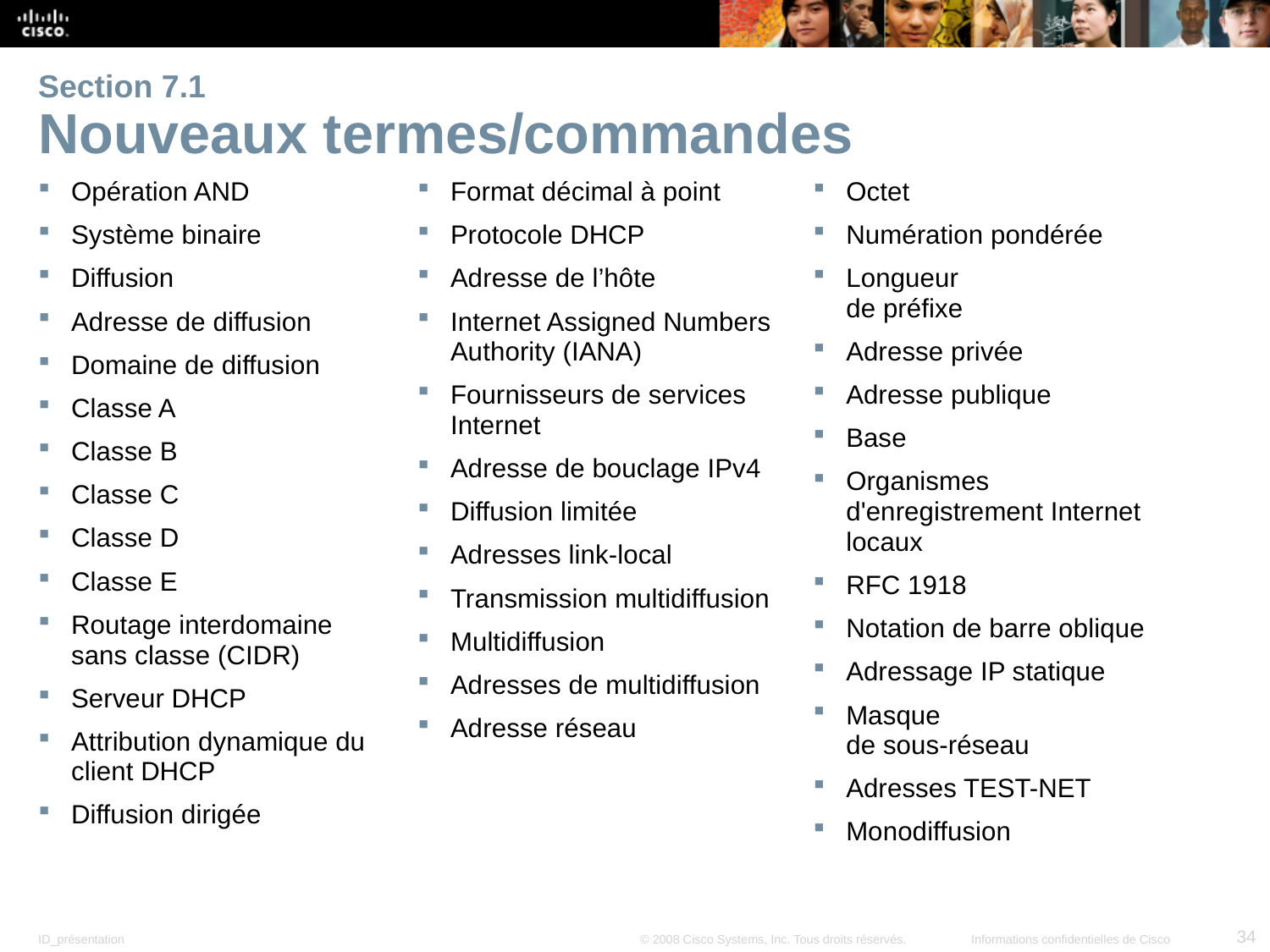

# Section 7.1 Nouveaux termes/commandes
Opération AND
Système binaire
Diffusion
Adresse de diffusion
Domaine de diffusion
Classe A
Classe B
Classe C
Classe D
Classe E
Routage interdomaine sans classe (CIDR)
Serveur DHCP
Attribution dynamique du client DHCP
Diffusion dirigée
Format décimal à point
Protocole DHCP
Adresse de l’hôte
Internet Assigned Numbers Authority (IANA)
Fournisseurs de services Internet
Adresse de bouclage IPv4
Diffusion limitée
Adresses link-local
Transmission multidiffusion
Multidiffusion
Adresses de multidiffusion
Adresse réseau
Octet
Numération pondérée
Longueur
de préfixe
Adresse privée
Adresse publique
Base
Organismes d'enregistrement Internet locaux
RFC 1918
Notation de barre oblique
Adressage IP statique
Masque
de sous-réseau
Adresses TEST-NET
Monodiffusion